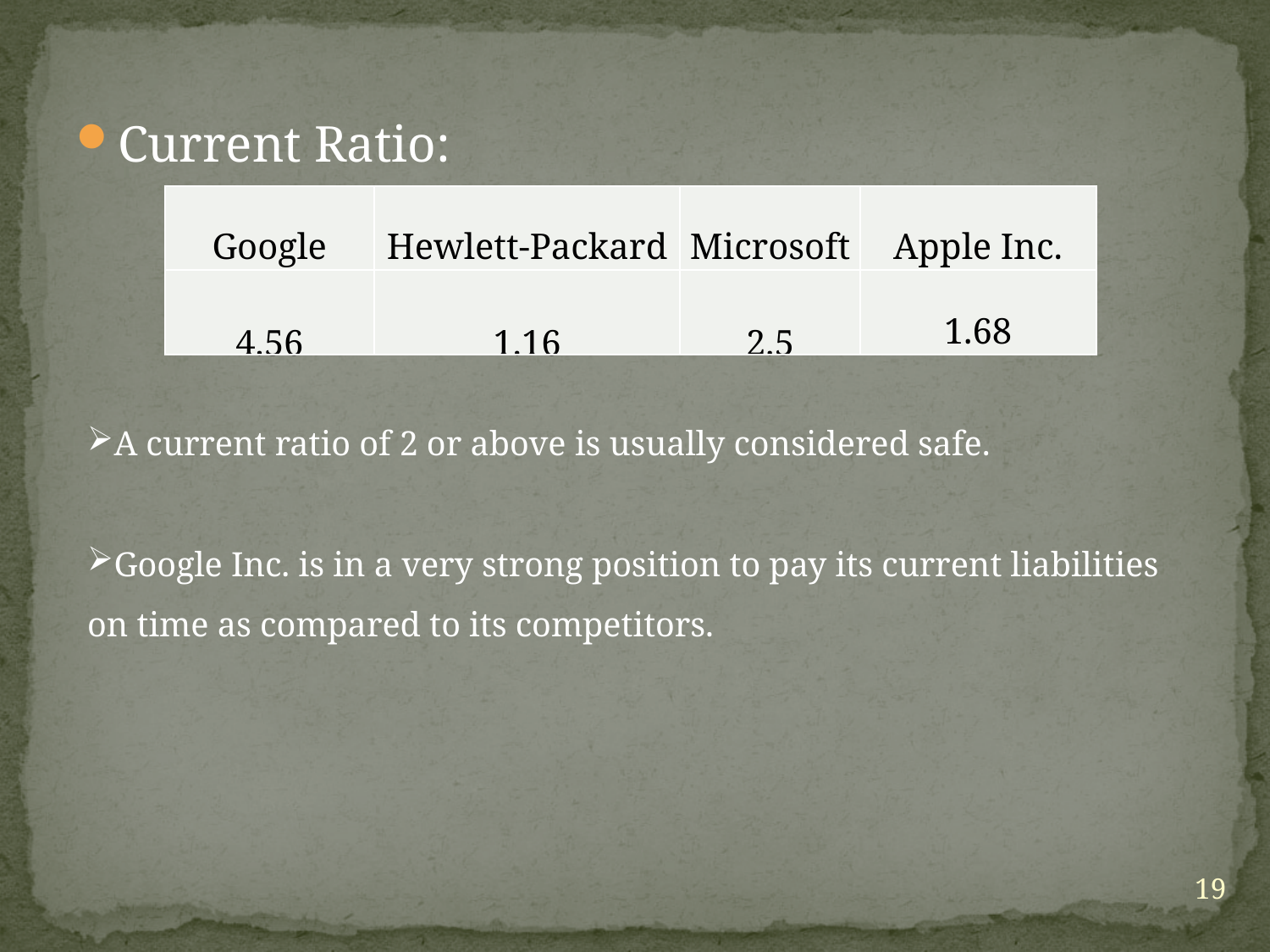

Current Ratio:

| Google | Hewlett-Packard | Microsoft | Apple Inc. |
| --- | --- | --- | --- |
| 4.56 | 1.16 | 2.5 | 1.68 |
A current ratio of 2 or above is usually considered safe.

Google Inc. is in a very strong position to pay its current liabilities on time as compared to its competitors.

19